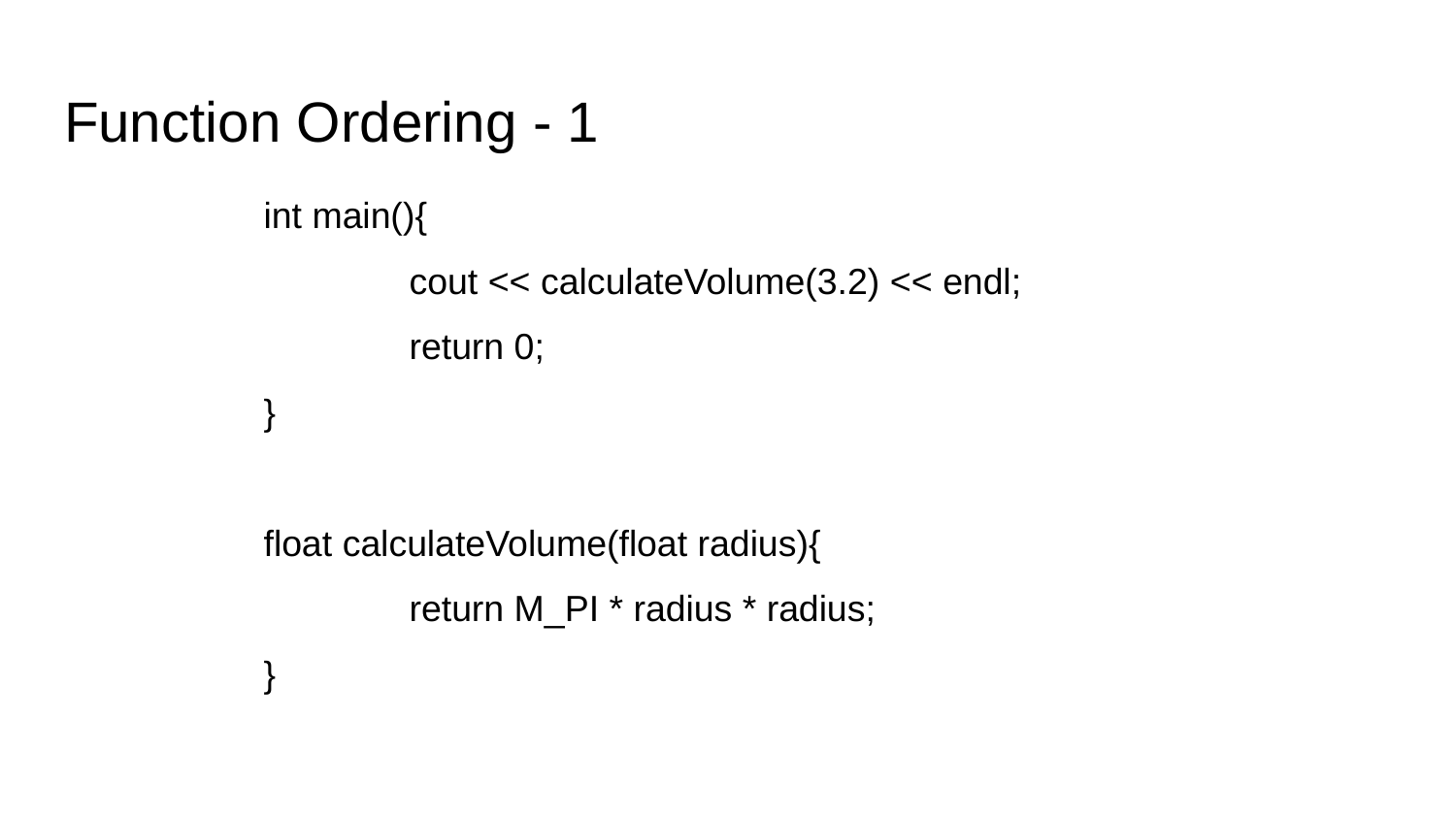

# Function Ordering - 1
int main(){
	cout << calculateVolume(3.2) << endl;
	return 0;
}

float calculateVolume(float radius){
	return M_PI * radius * radius;
}